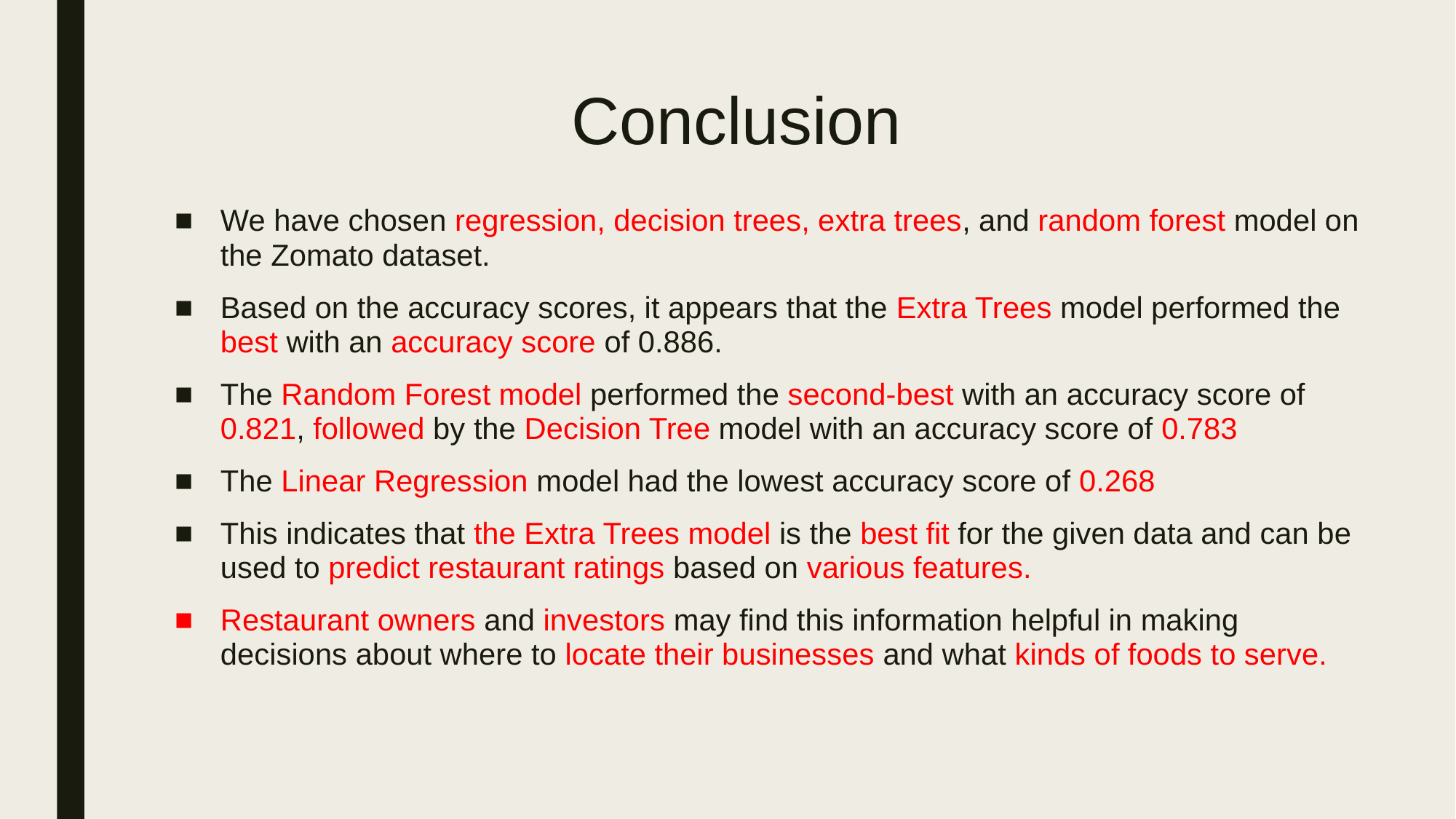

# Conclusion
We have chosen regression, decision trees, extra trees, and random forest model on the Zomato dataset.
Based on the accuracy scores, it appears that the Extra Trees model performed the best with an accuracy score of 0.886.
The Random Forest model performed the second-best with an accuracy score of 0.821, followed by the Decision Tree model with an accuracy score of 0.783
The Linear Regression model had the lowest accuracy score of 0.268
This indicates that the Extra Trees model is the best fit for the given data and can be used to predict restaurant ratings based on various features.
Restaurant owners and investors may find this information helpful in making decisions about where to locate their businesses and what kinds of foods to serve.